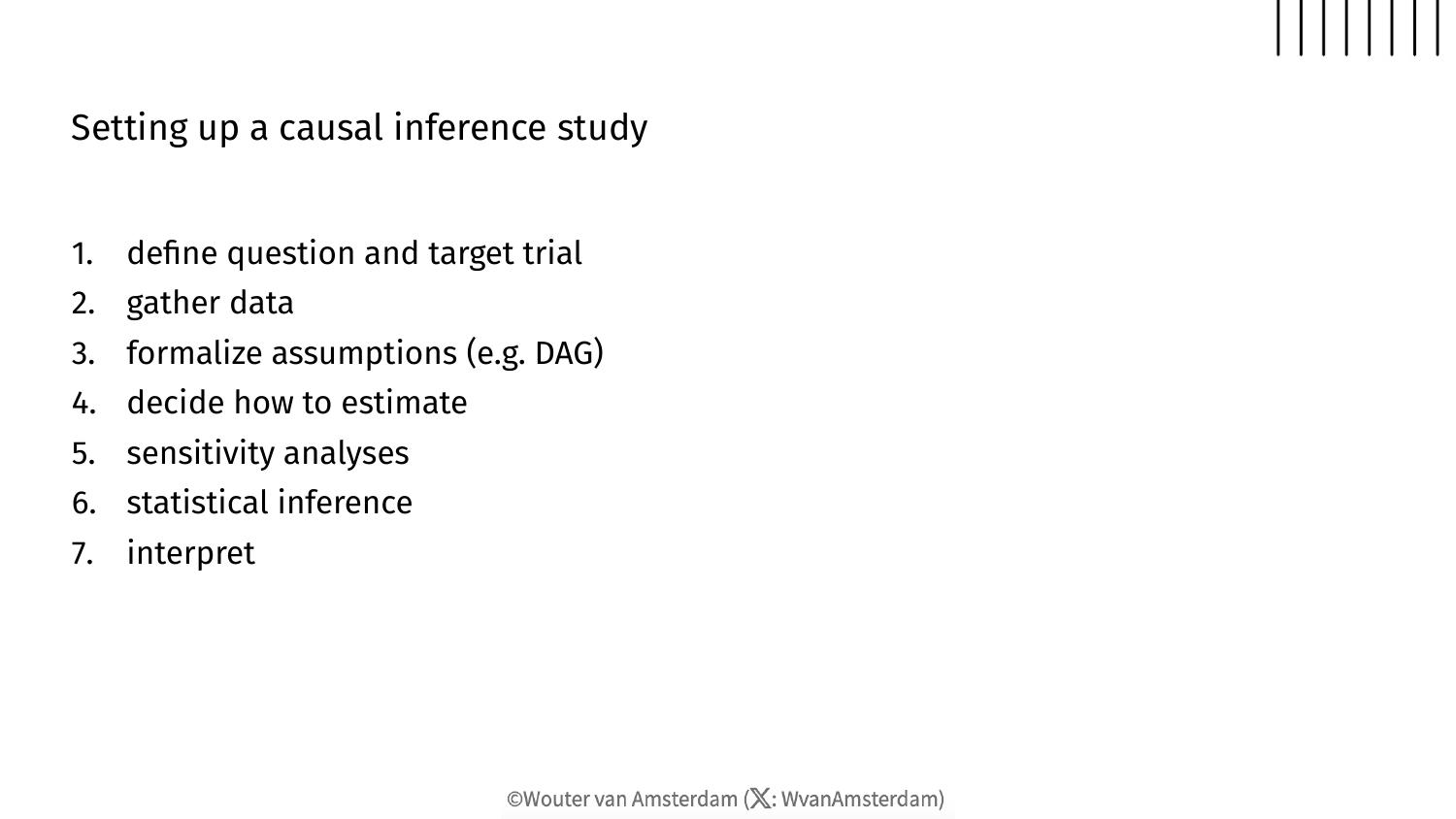

# Setting up a causal inference study
define question and target trial
gather data
formalize assumptions (e.g. DAG)
decide how to estimate
sensitivity analyses
statistical inference
interpret